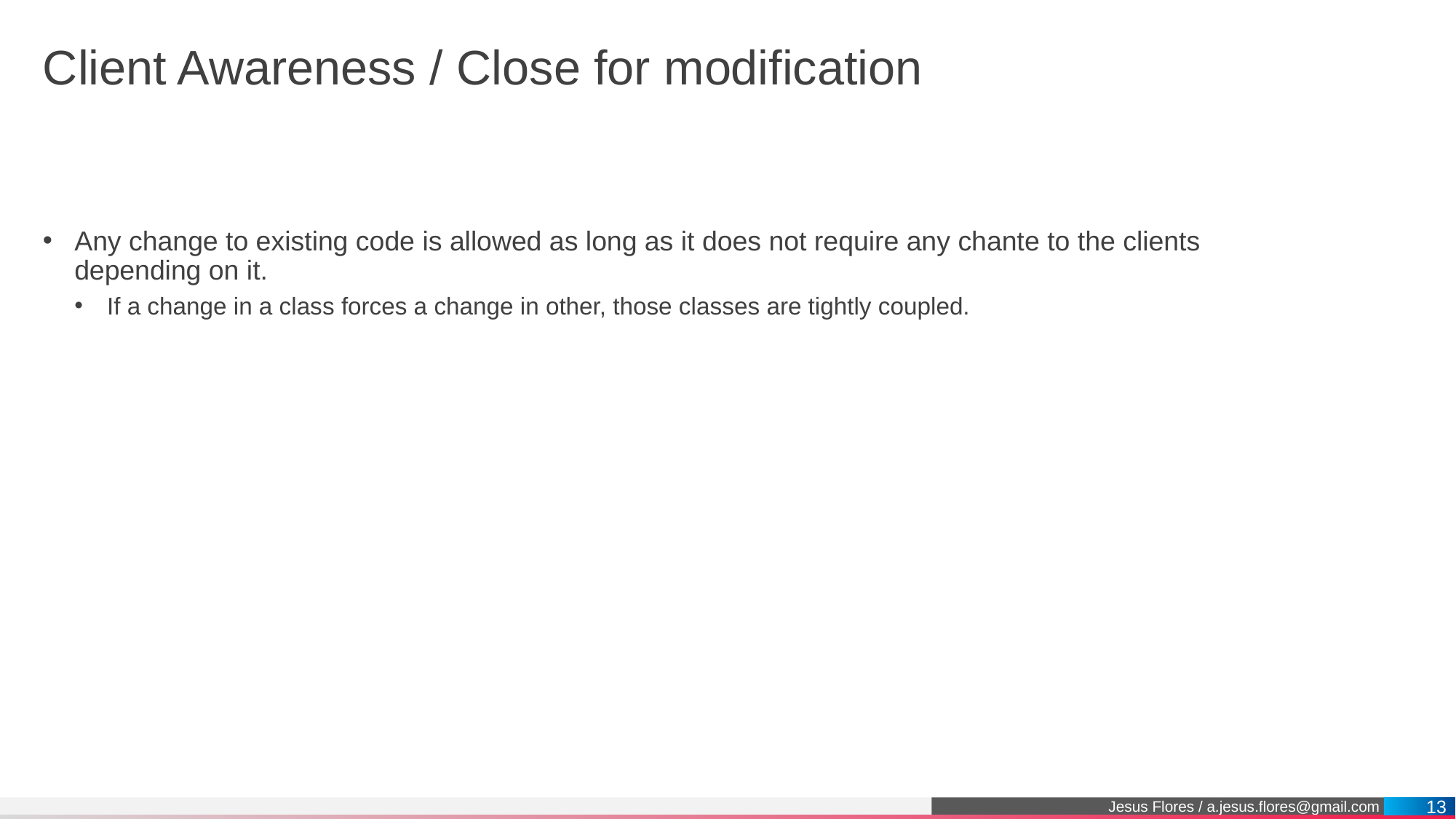

# Client Awareness / Close for modification
Any change to existing code is allowed as long as it does not require any chante to the clients depending on it.
If a change in a class forces a change in other, those classes are tightly coupled.
13